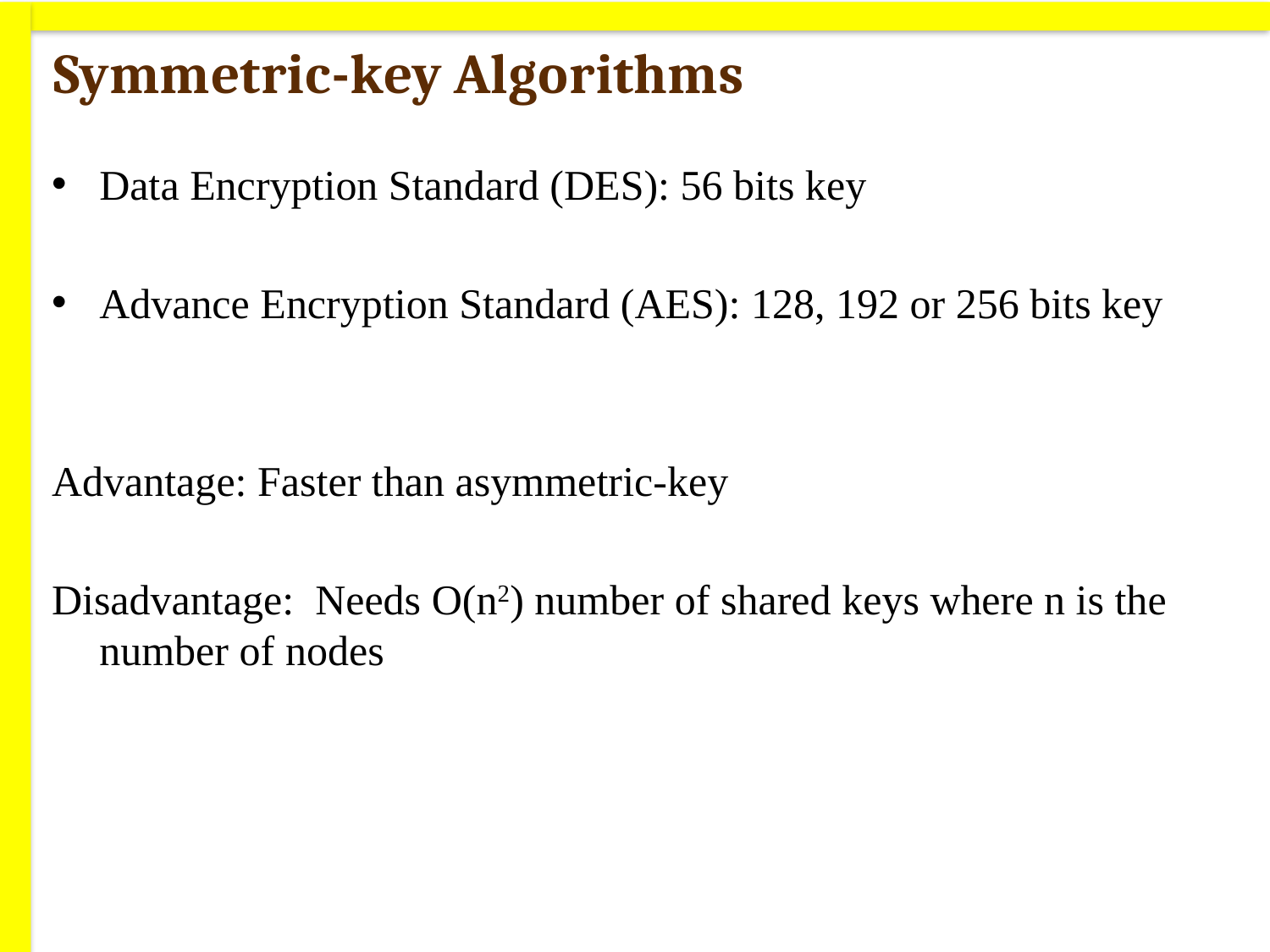

# Symmetric-key Algorithms
Data Encryption Standard (DES): 56 bits key

Advance Encryption Standard (AES): 128, 192 or 256 bits key

Advantage: Faster than asymmetric-key

Disadvantage:  Needs O(n2) number of shared keys where n is the number of nodes